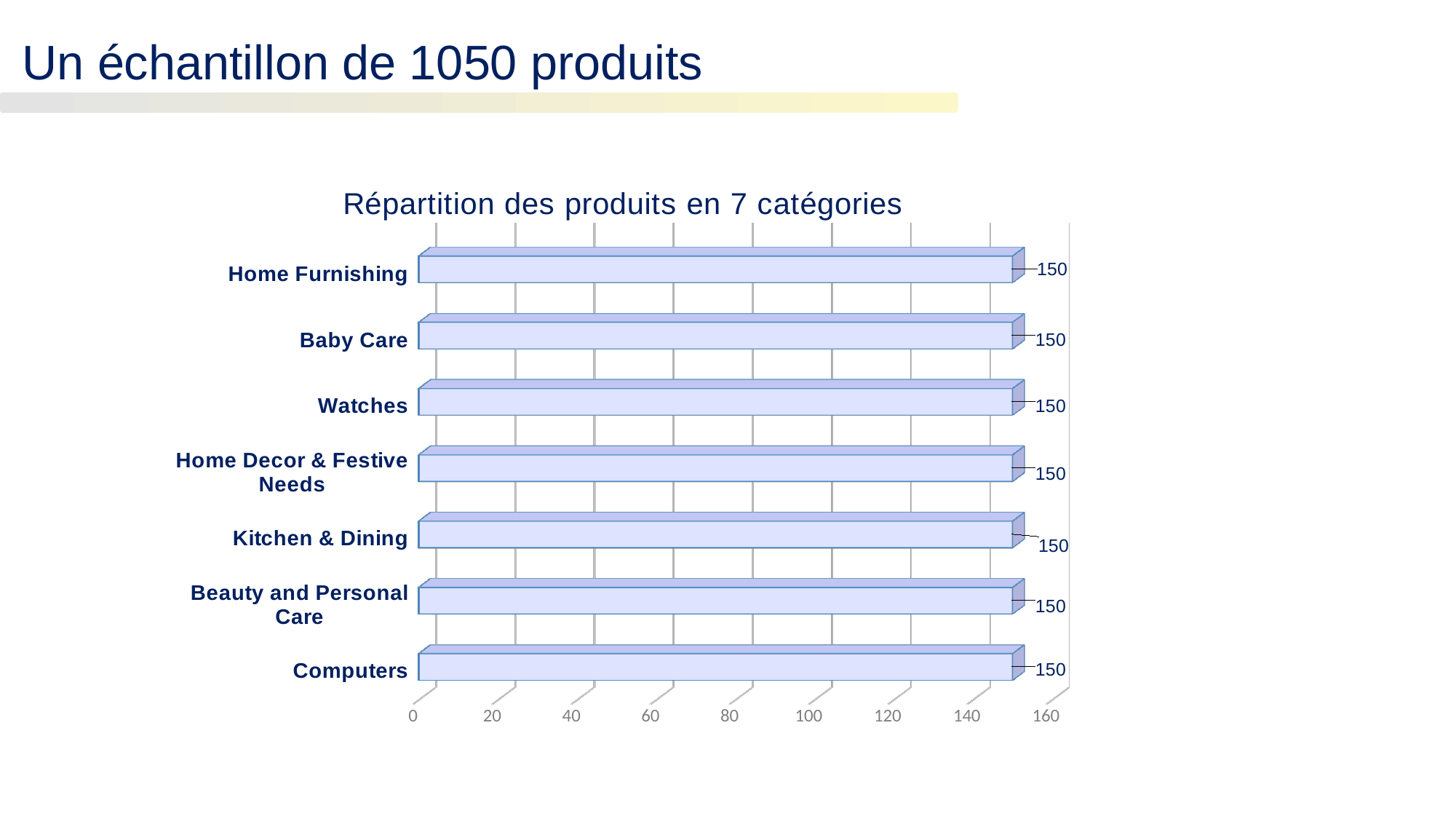

Un échantillon de 1050 produits

[unsupported chart]